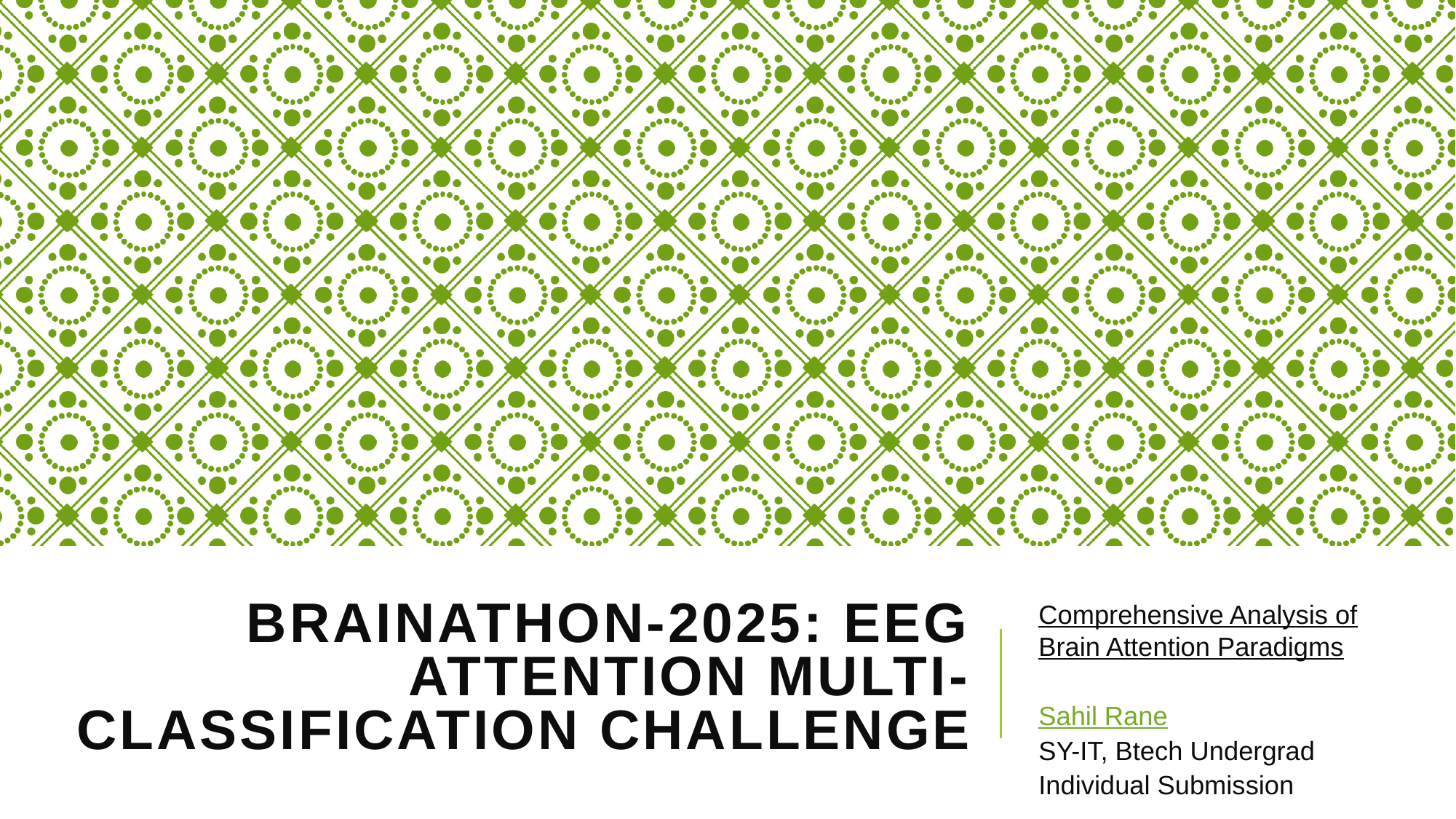

# Brainathon-2025: EEG Attention Multi-classification Challenge
Comprehensive Analysis of Brain Attention Paradigms

Sahil Rane
SY-IT, Btech Undergrad
Individual Submission